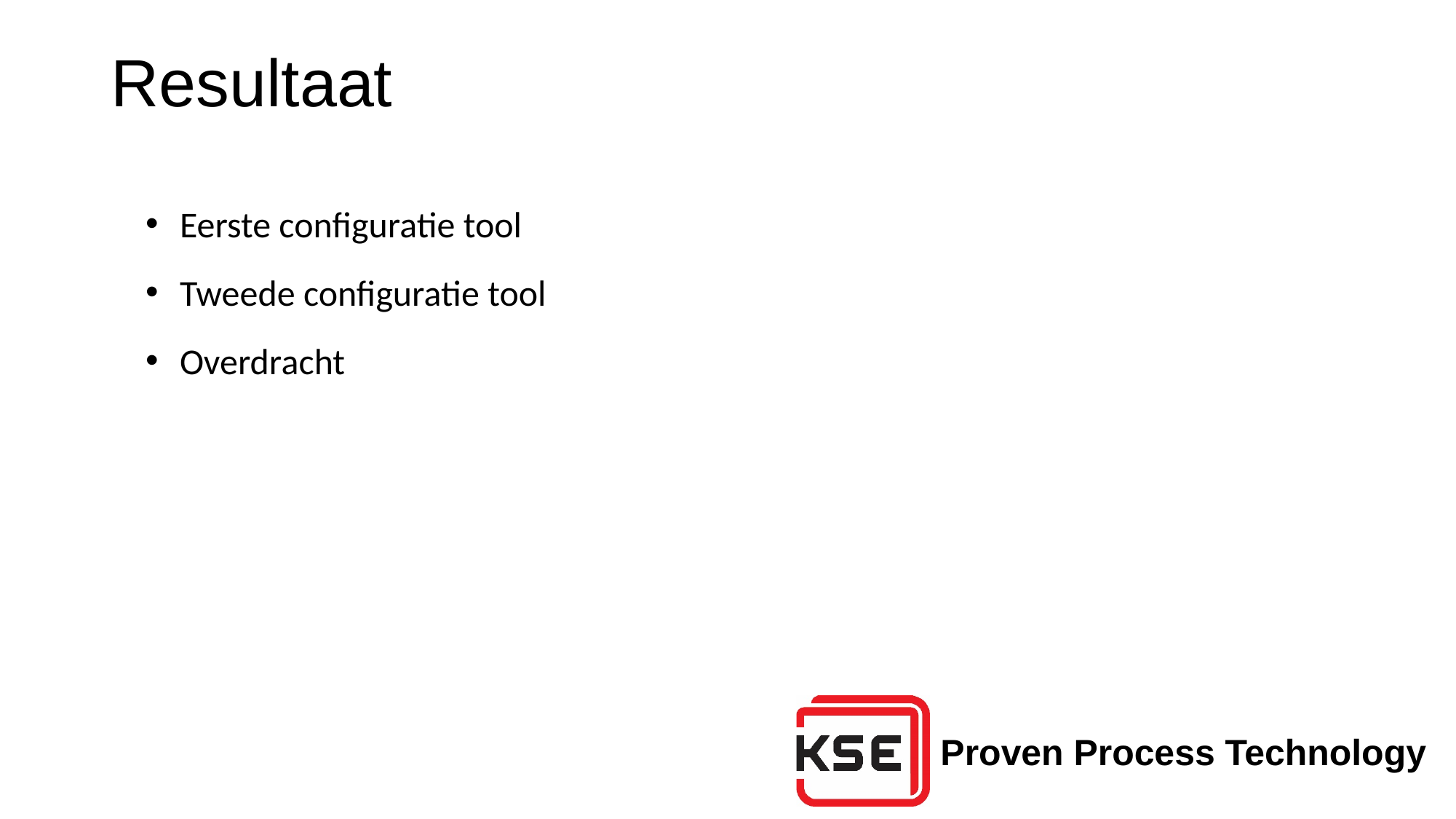

# Resultaat
Eerste configuratie tool
Tweede configuratie tool
Overdracht